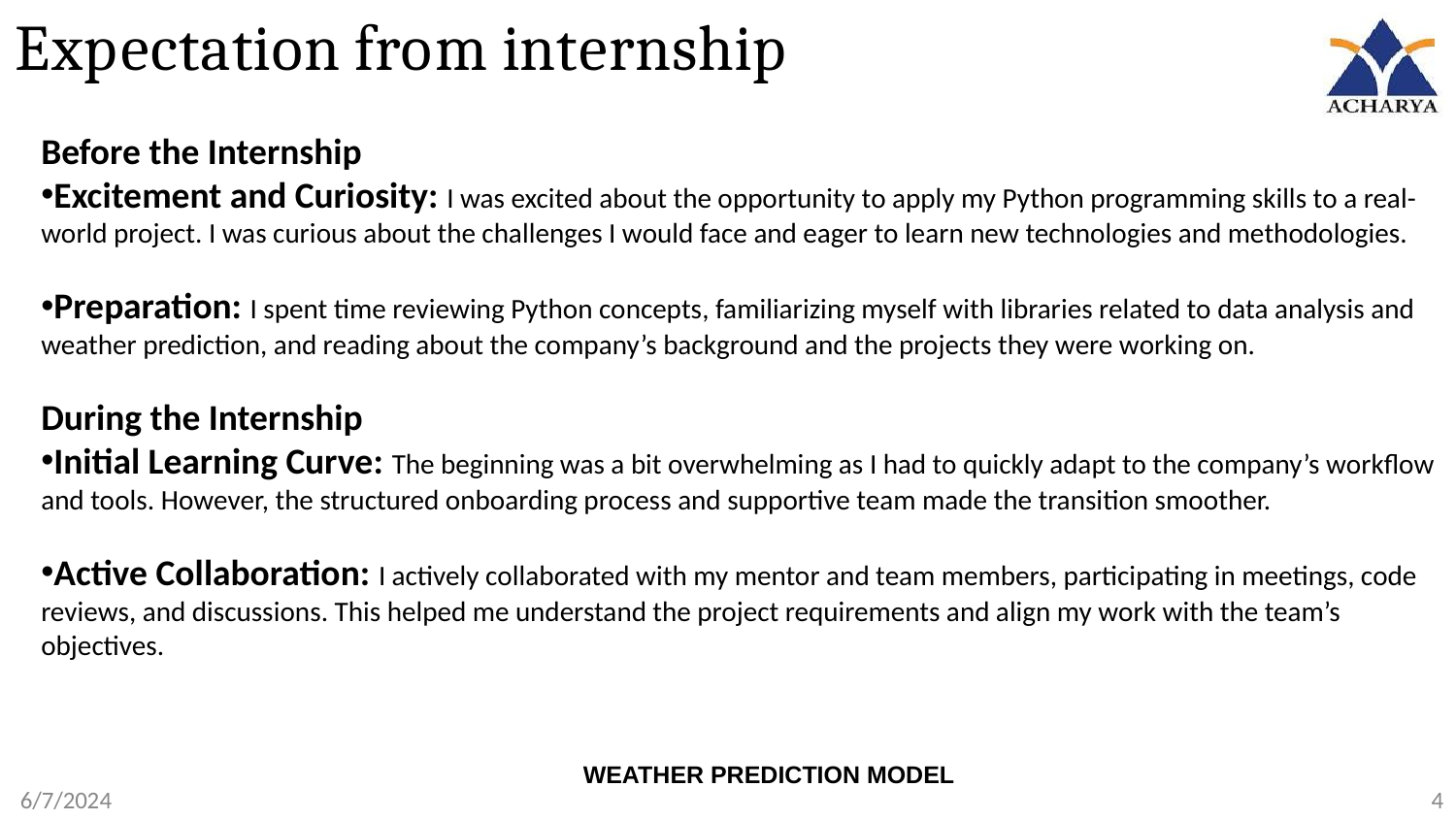

# Expectation from internship
Before the Internship
Excitement and Curiosity: I was excited about the opportunity to apply my Python programming skills to a real-world project. I was curious about the challenges I would face and eager to learn new technologies and methodologies.

Preparation: I spent time reviewing Python concepts, familiarizing myself with libraries related to data analysis and weather prediction, and reading about the company’s background and the projects they were working on.

During the Internship
Initial Learning Curve: The beginning was a bit overwhelming as I had to quickly adapt to the company’s workflow and tools. However, the structured onboarding process and supportive team made the transition smoother.

Active Collaboration: I actively collaborated with my mentor and team members, participating in meetings, code reviews, and discussions. This helped me understand the project requirements and align my work with the team’s objectives.
WEATHER PREDICTION MODEL

6/7/2024
4